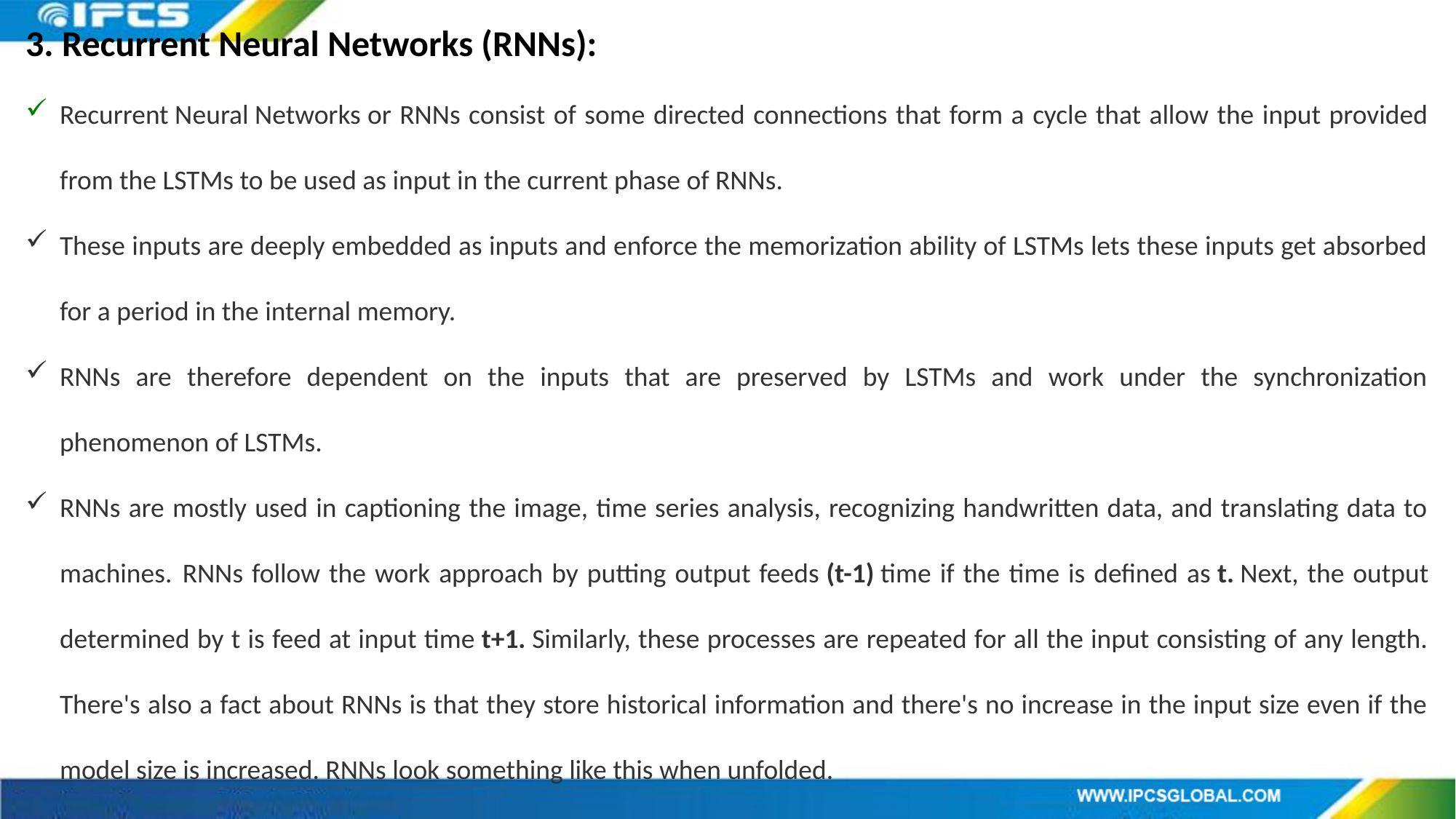

3. Recurrent Neural Networks (RNNs):
Recurrent Neural Networks or RNNs consist of some directed connections that form a cycle that allow the input provided from the LSTMs to be used as input in the current phase of RNNs.
These inputs are deeply embedded as inputs and enforce the memorization ability of LSTMs lets these inputs get absorbed for a period in the internal memory.
RNNs are therefore dependent on the inputs that are preserved by LSTMs and work under the synchronization phenomenon of LSTMs.
RNNs are mostly used in captioning the image, time series analysis, recognizing handwritten data, and translating data to machines. RNNs follow the work approach by putting output feeds (t-1) time if the time is defined as t. Next, the output determined by t is feed at input time t+1. Similarly, these processes are repeated for all the input consisting of any length. There's also a fact about RNNs is that they store historical information and there's no increase in the input size even if the model size is increased. RNNs look something like this when unfolded.